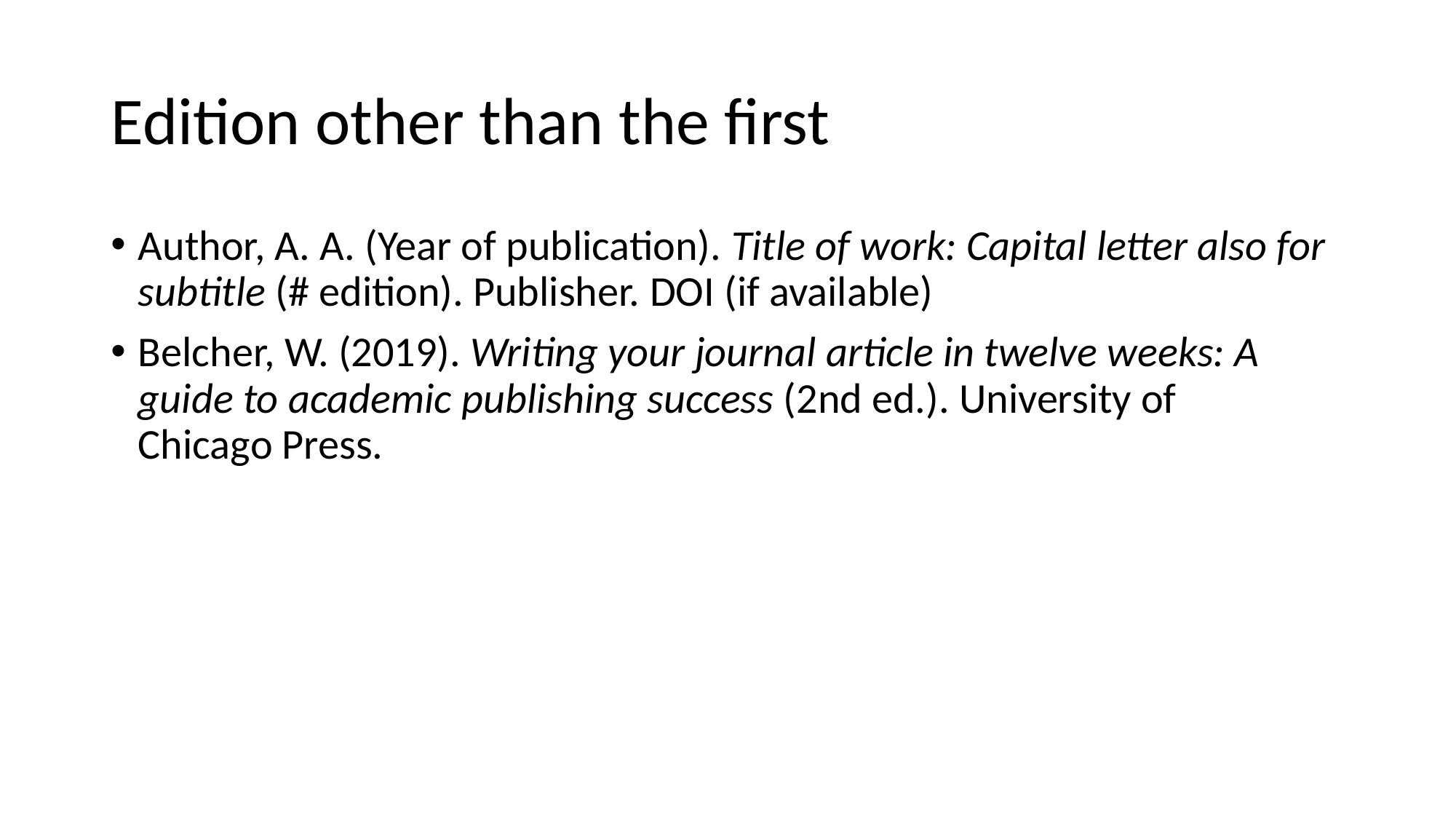

# Edition other than the first
Author, A. A. (Year of publication). Title of work: Capital letter also for 	subtitle (# edition). Publisher. DOI (if available)
Belcher, W. (2019). Writing your journal article in twelve weeks: A 	guide to academic publishing success (2nd ed.). University of 	Chicago Press.